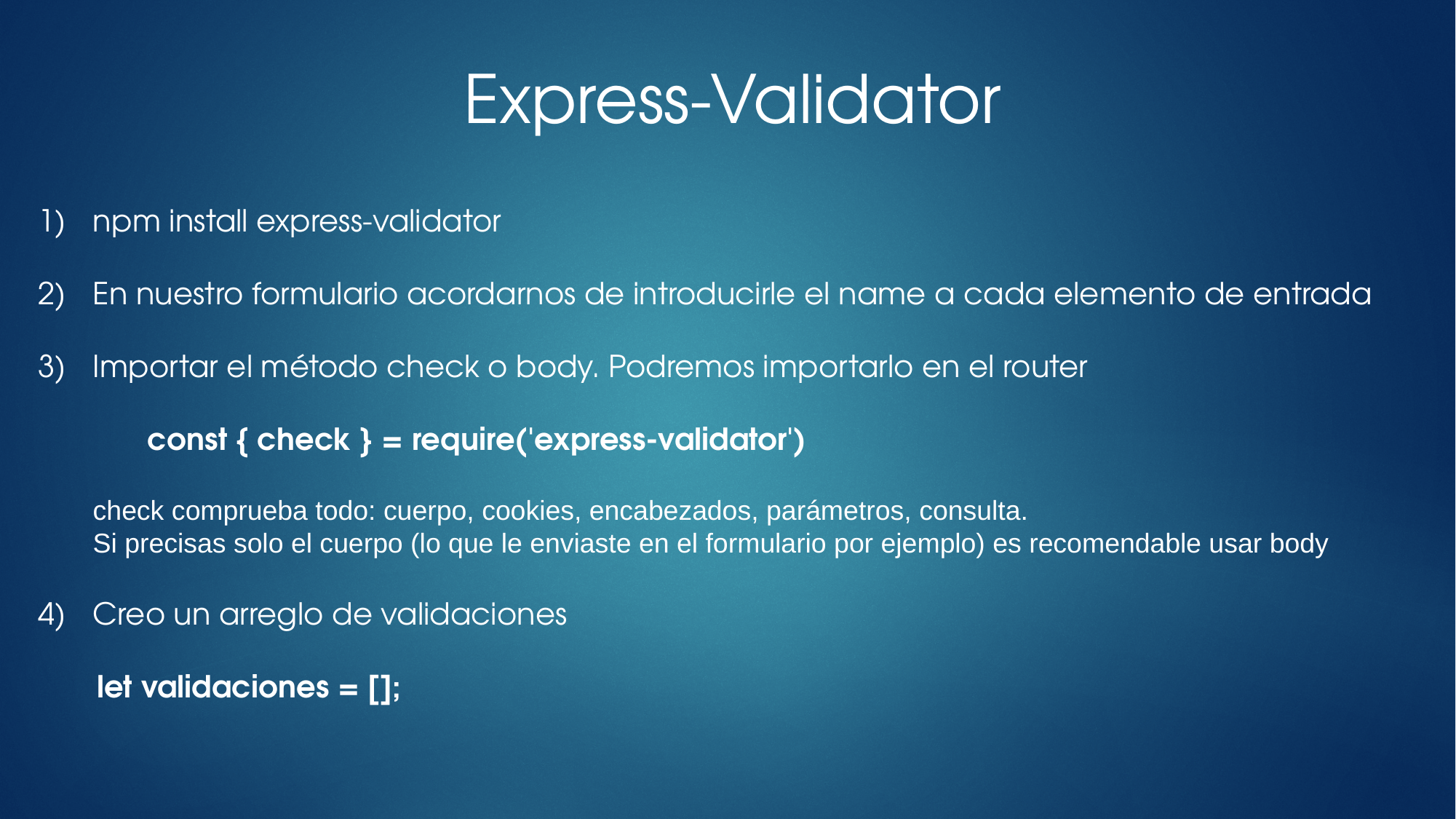

Express-Validator
npm install express-validator

En nuestro formulario acordarnos de introducirle el name a cada elemento de entrada

Importar el método check o body. Podremos importarlo en el router

	const { check } = require('express-validator')

check comprueba todo: cuerpo, cookies, encabezados, parámetros, consulta.
Si precisas solo el cuerpo (lo que le enviaste en el formulario por ejemplo) es recomendable usar body

Creo un arreglo de validaciones

       let validaciones = [];